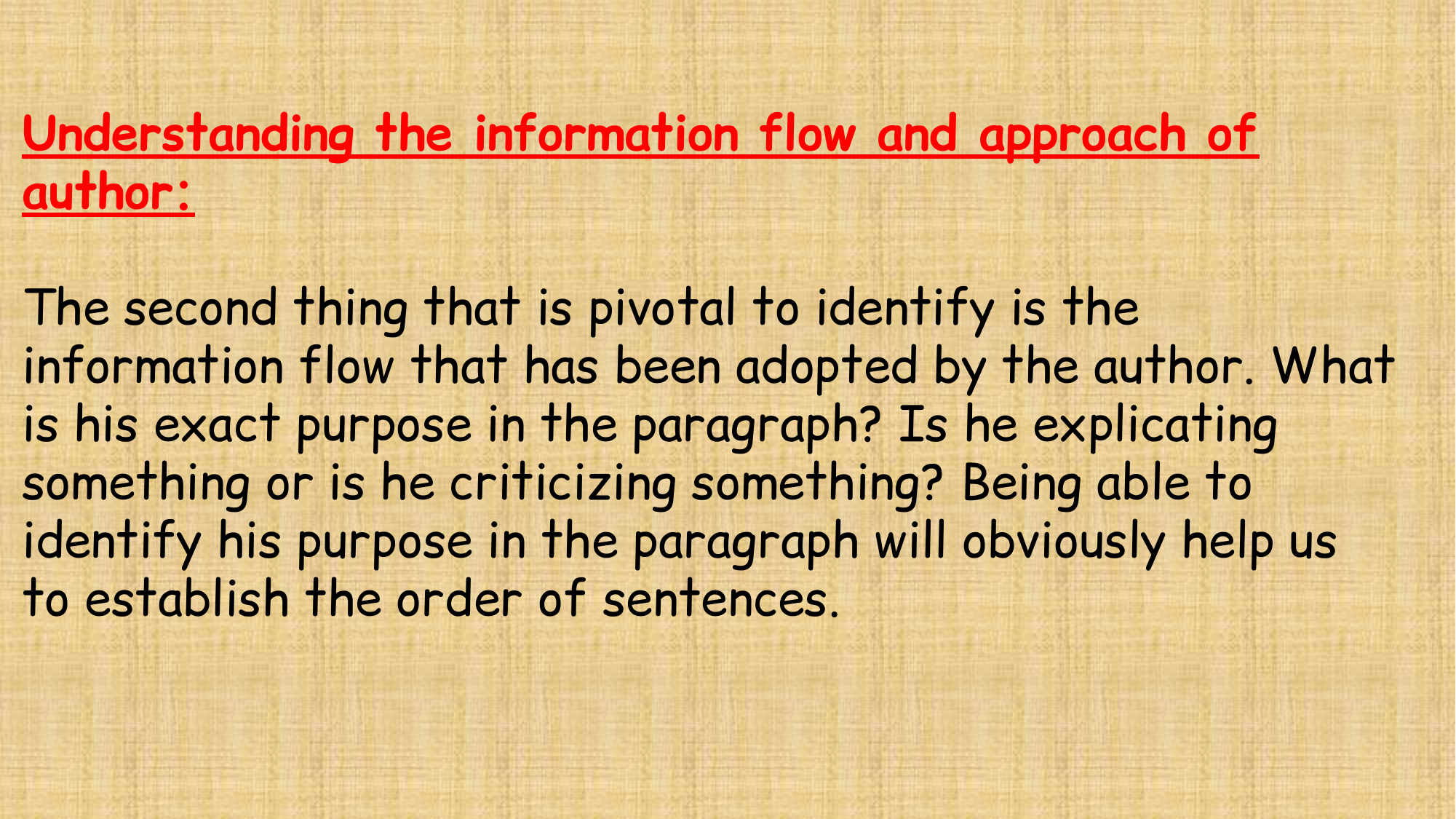

Understanding the information flow and approach of author:

The second thing that is pivotal to identify is the information flow that has been adopted by the author. What is his exact purpose in the paragraph? Is he explicating something or is he criticizing something? Being able to identify his purpose in the paragraph will obviously help us to establish the order of sentences.